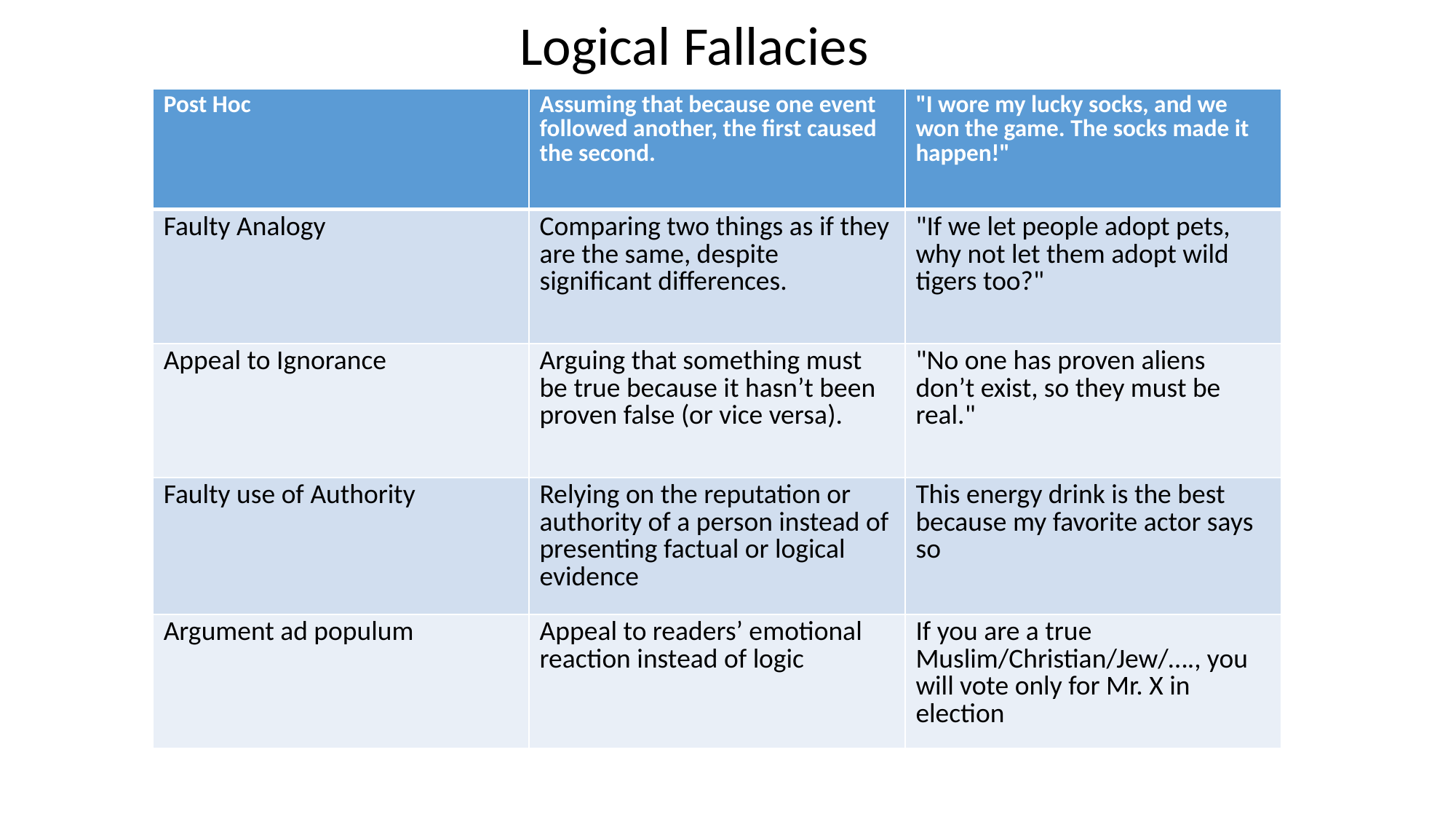

# Logical Fallacies
| Post Hoc | Assuming that because one event followed another, the first caused the second. | "I wore my lucky socks, and we won the game. The socks made it happen!" |
| --- | --- | --- |
| Faulty Analogy | Comparing two things as if they are the same, despite significant differences. | "If we let people adopt pets, why not let them adopt wild tigers too?" |
| Appeal to Ignorance | Arguing that something must be true because it hasn’t been proven false (or vice versa). | "No one has proven aliens don’t exist, so they must be real." |
| Faulty use of Authority | Relying on the reputation or authority of a person instead of presenting factual or logical evidence | This energy drink is the best because my favorite actor says so |
| Argument ad populum | Appeal to readers’ emotional reaction instead of logic | If you are a true Muslim/Christian/Jew/…., you will vote only for Mr. X in election |